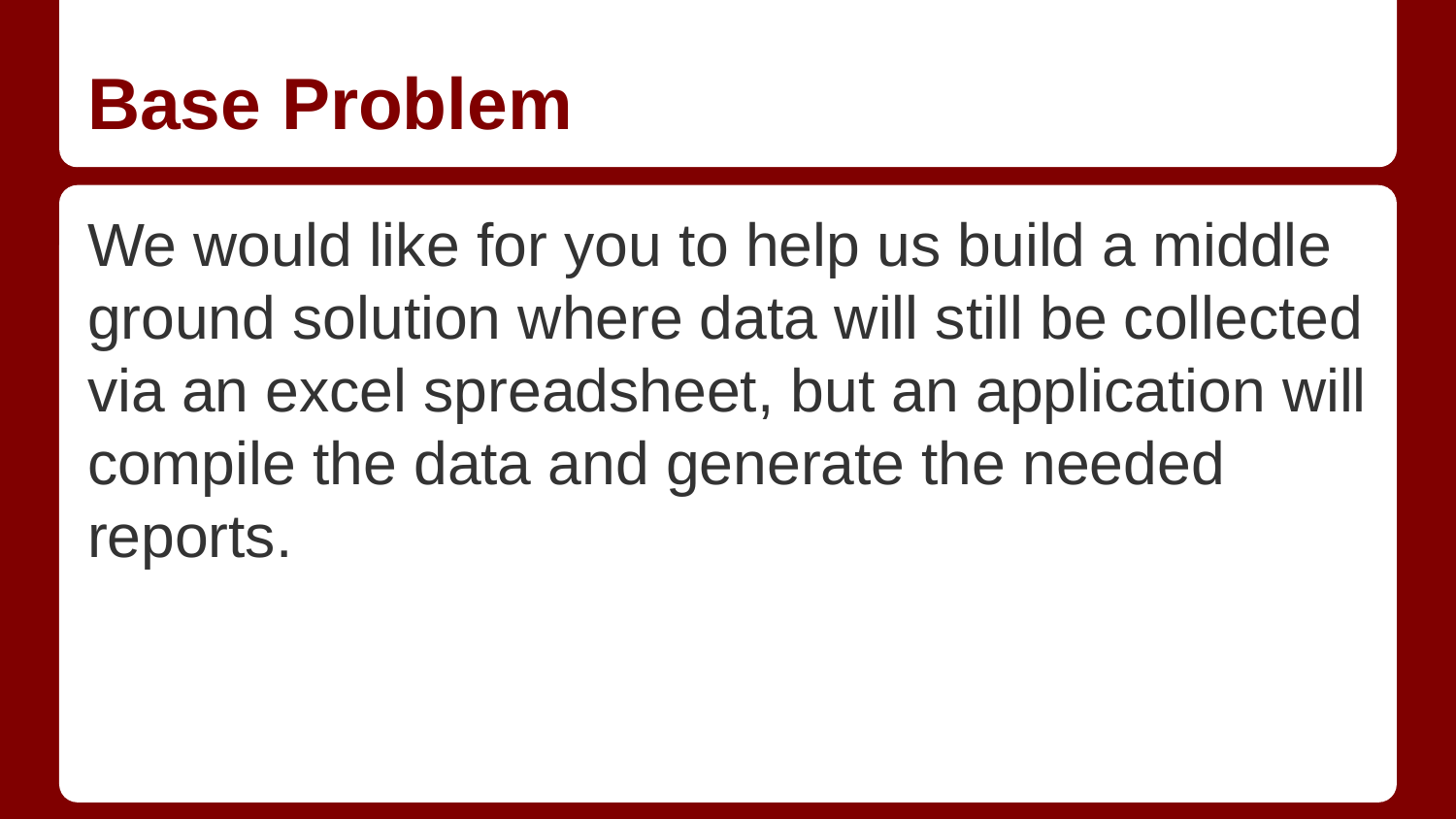

# Base Problem
We would like for you to help us build a middle ground solution where data will still be collected via an excel spreadsheet, but an application will compile the data and generate the needed reports.